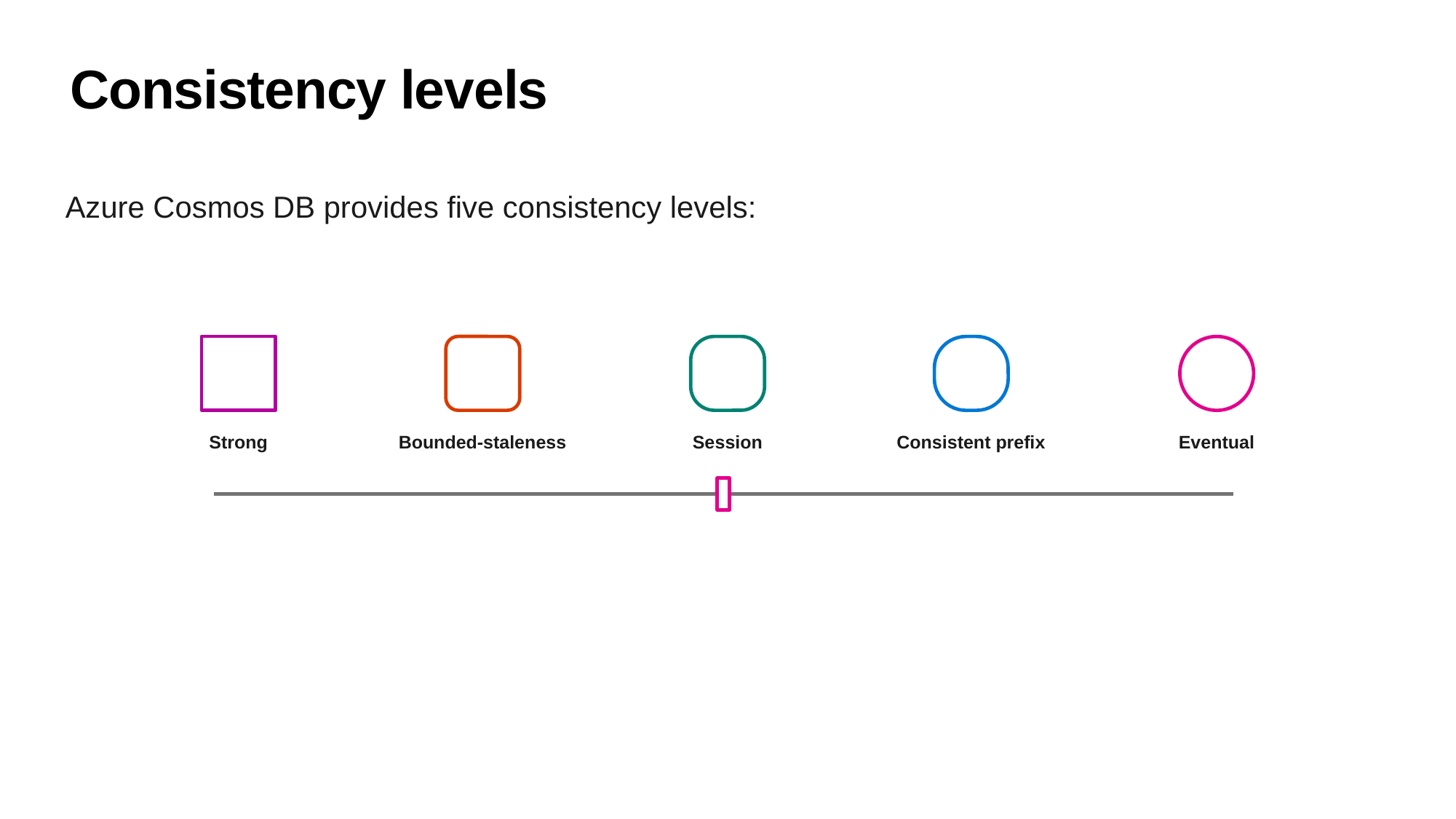

# Consistency levels
Azure Cosmos DB provides five consistency levels:

Strong
Bounded-staleness
Session
Consistent prefix
Eventual